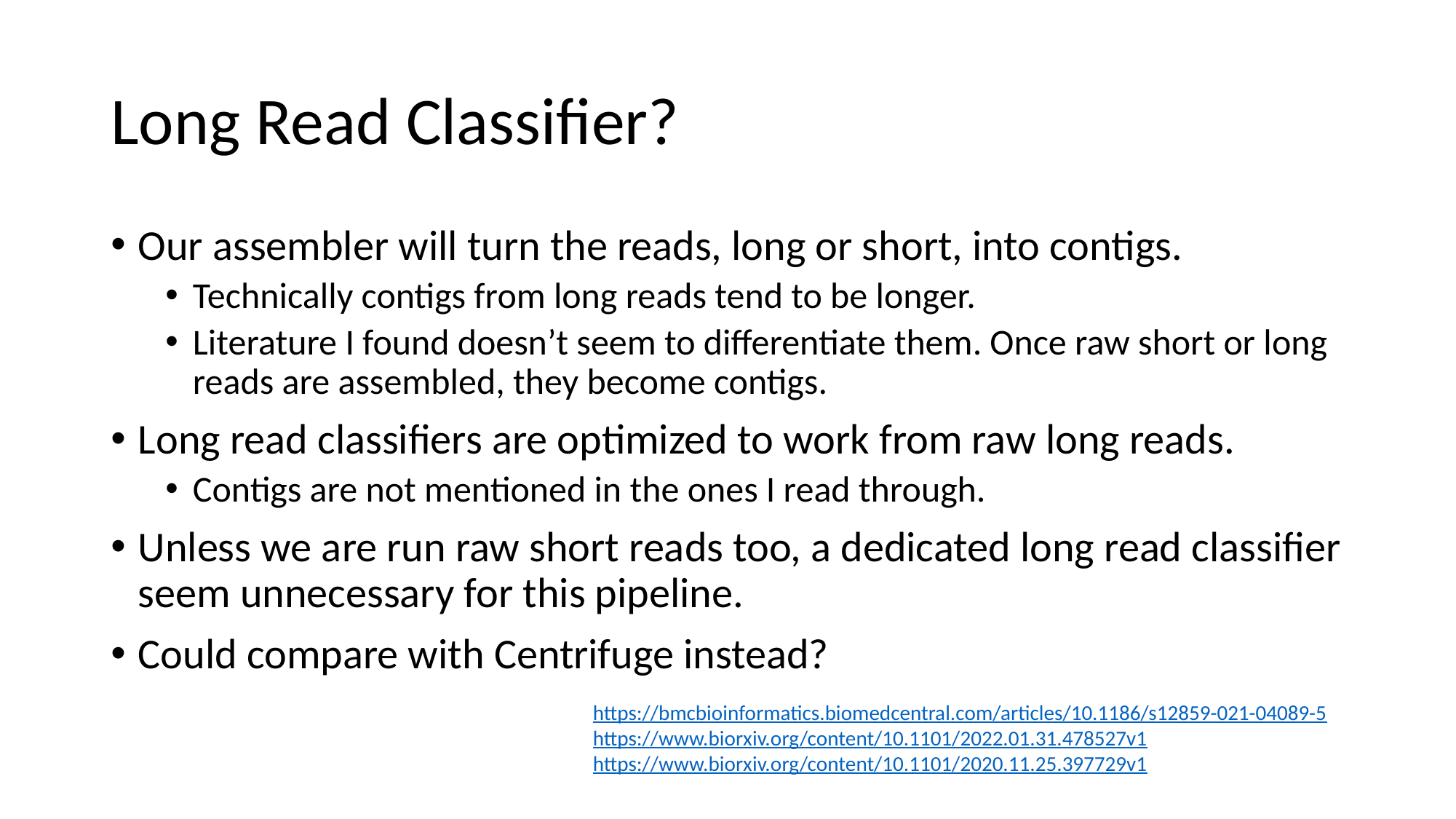

# Long Read Classifier?
Our assembler will turn the reads, long or short, into contigs.
Technically contigs from long reads tend to be longer.
Literature I found doesn’t seem to differentiate them. Once raw short or long reads are assembled, they become contigs.
Long read classifiers are optimized to work from raw long reads.
Contigs are not mentioned in the ones I read through.
Unless we are run raw short reads too, a dedicated long read classifier seem unnecessary for this pipeline.
Could compare with Centrifuge instead?

https://bmcbioinformatics.biomedcentral.com/articles/10.1186/s12859-021-04089-5
https://www.biorxiv.org/content/10.1101/2022.01.31.478527v1
https://www.biorxiv.org/content/10.1101/2020.11.25.397729v1